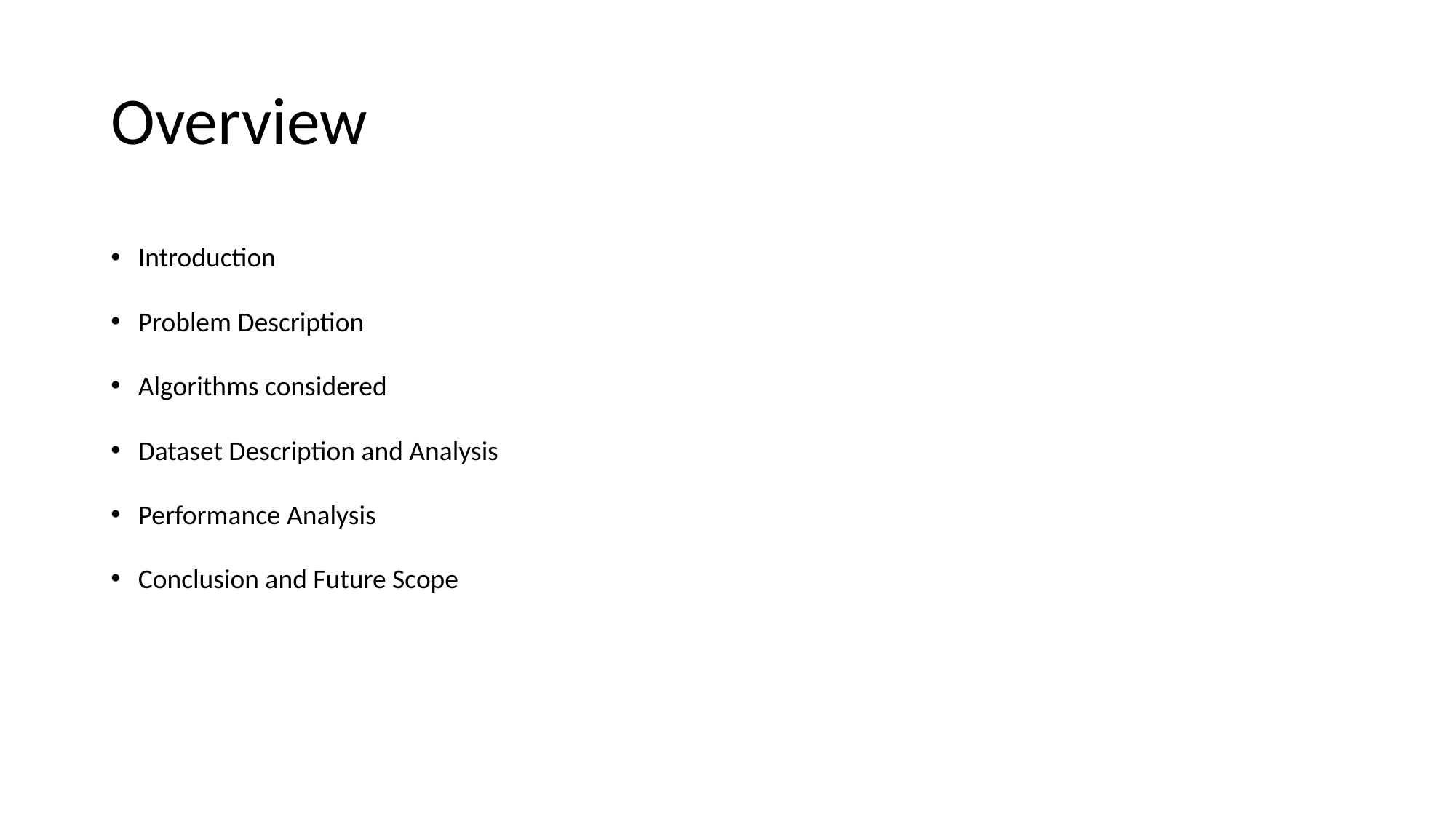

# Overview
Introduction
Problem Description
Algorithms considered
Dataset Description and Analysis
Performance Analysis
Conclusion and Future Scope